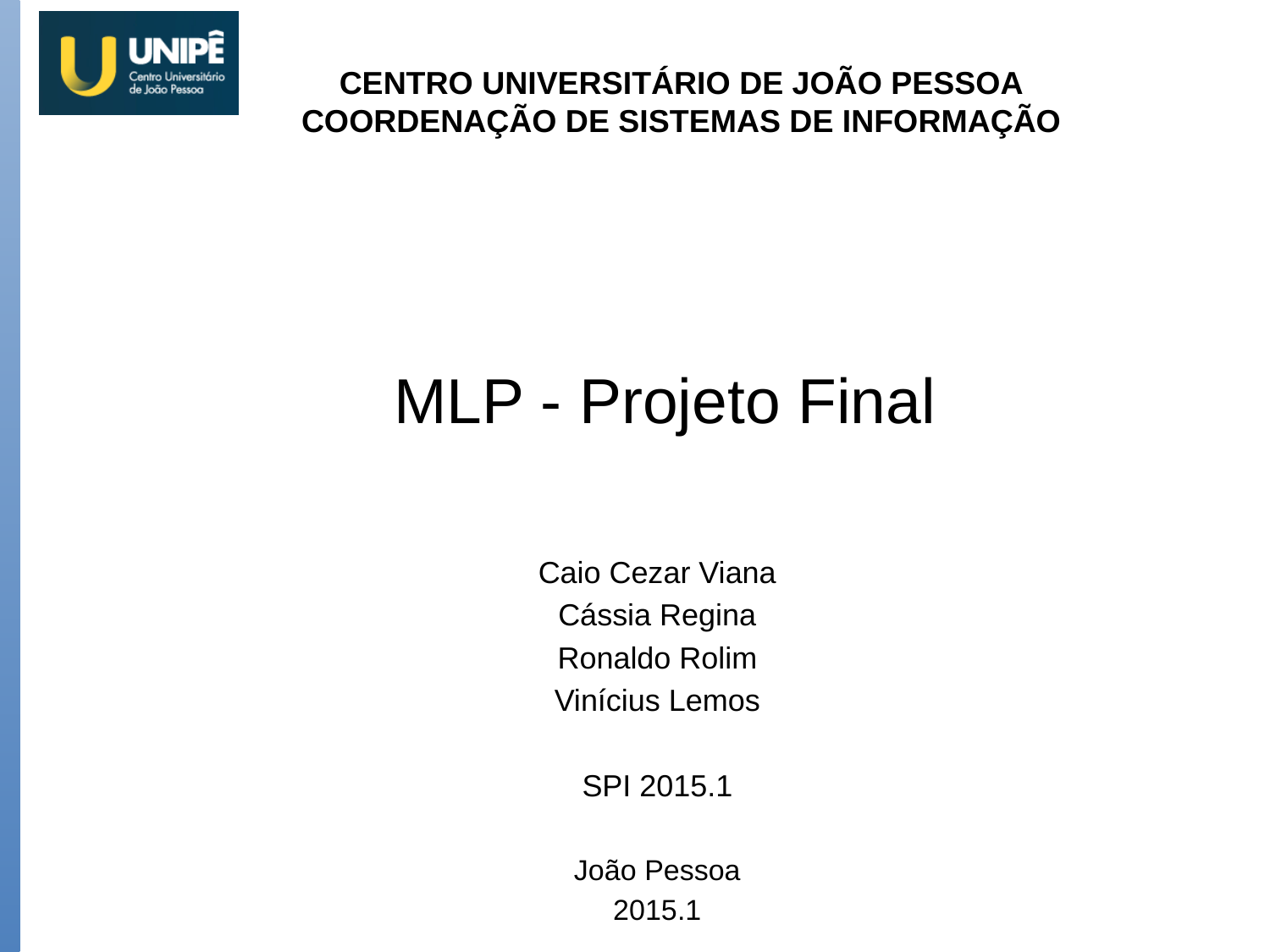

CENTRO UNIVERSITÁRIO DE JOÃO PESSOA
COORDENAÇÃO DE SISTEMAS DE INFORMAÇÃO
# MLP - Projeto Final
Caio Cezar Viana
Cássia Regina
Ronaldo Rolim
Vinícius Lemos

SPI 2015.1

João Pessoa
2015.1